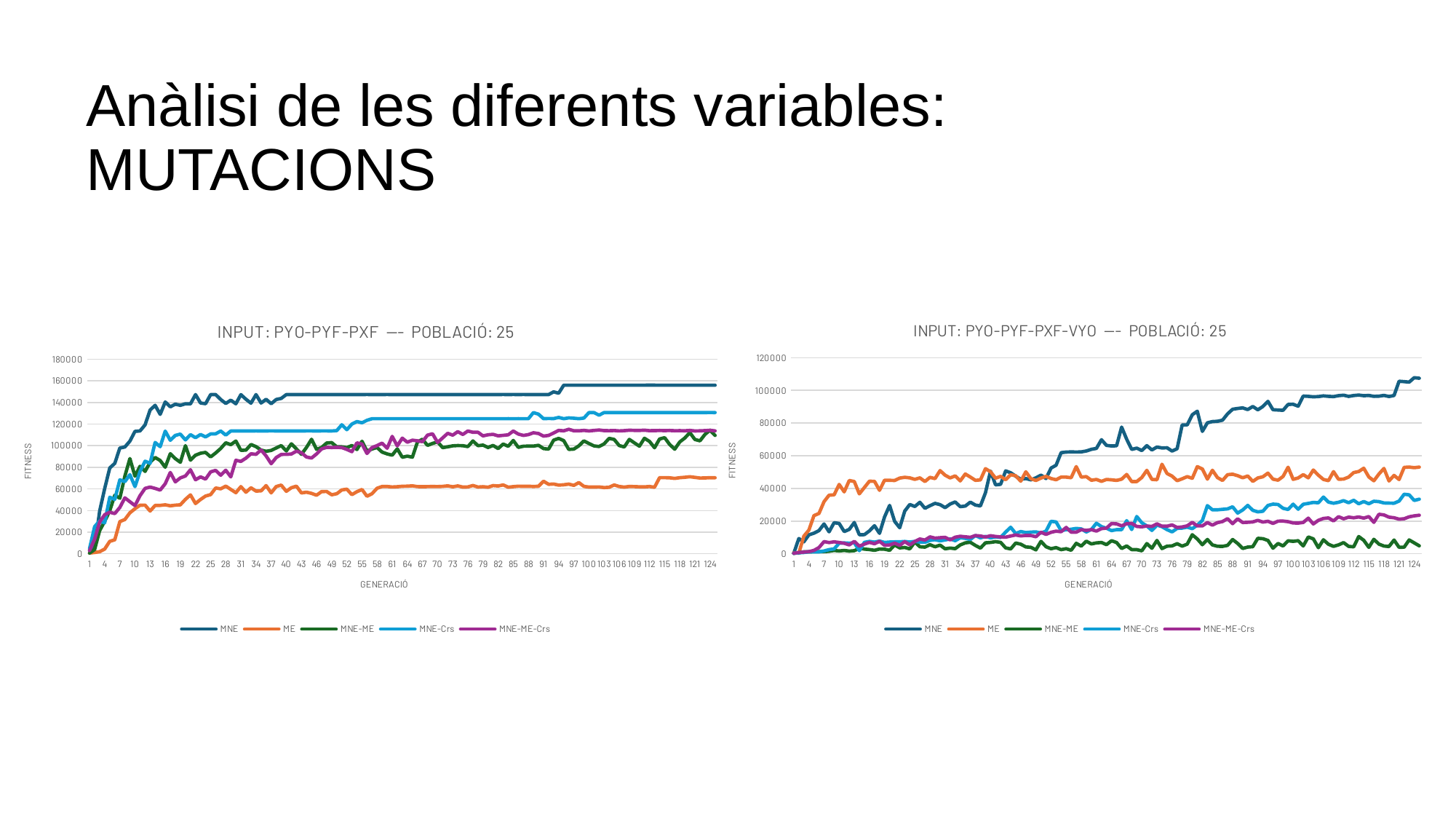

# Anàlisi de les diferents variables: MUTACIONS

### Chart: INPUT: PYO-PYF-PXF  ---  POBLACIÓ: 25

| Category | MNE | ME | MNE-ME | MNE-Crs | MNE-ME-Crs |
|---|---|---|---|---|---|

### Chart: INPUT: PYO-PYF-PXF-VYO  ---  POBLACIÓ: 25

| Category | MNE | ME | MNE-ME | MNE-Crs | MNE-ME-Crs |
|---|---|---|---|---|---|